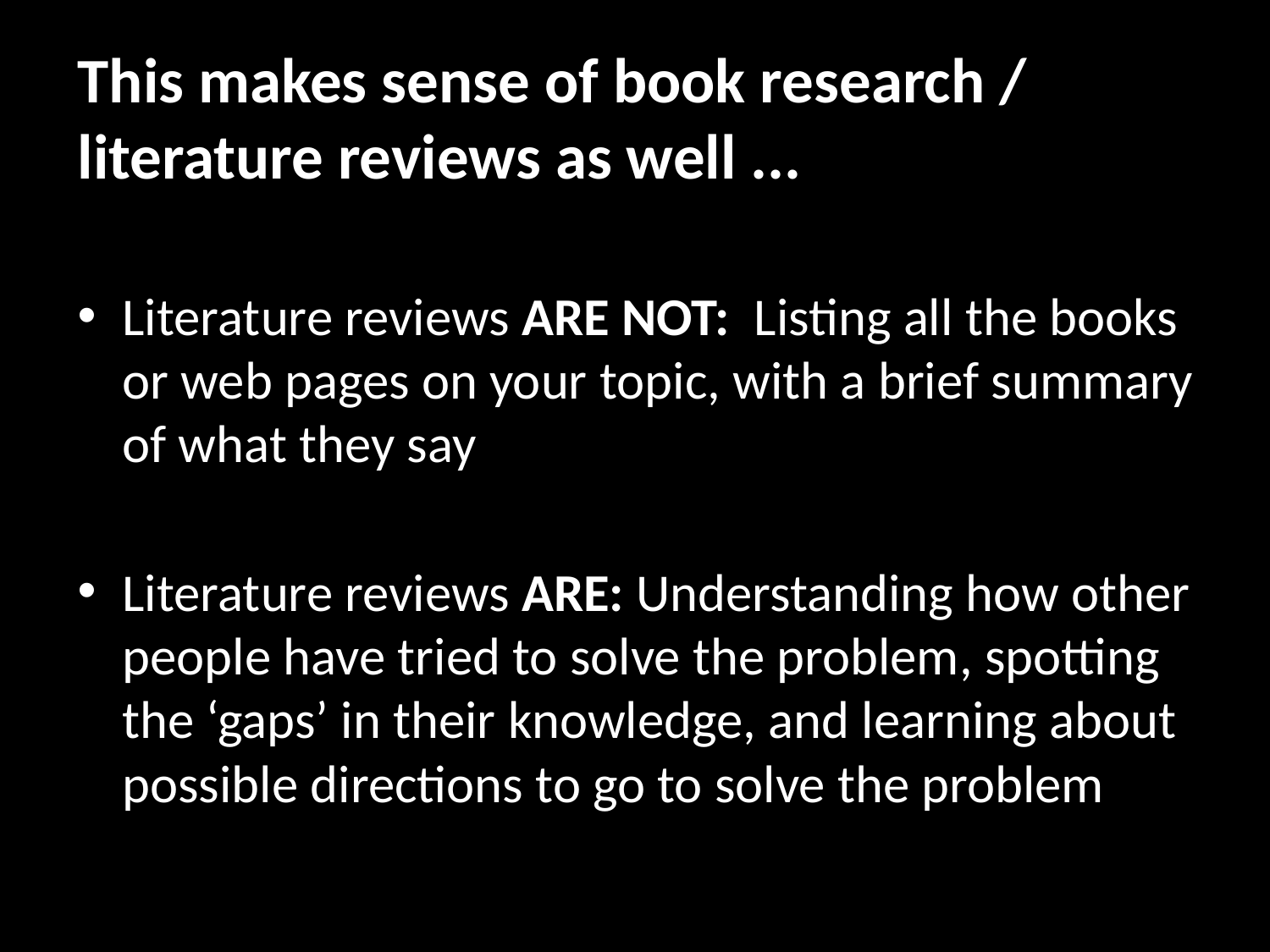

# This makes sense of book research / literature reviews as well ...
Literature reviews ARE NOT:  Listing all the books or web pages on your topic, with a brief summary of what they say

Literature reviews ARE: Understanding how other people have tried to solve the problem, spotting the ‘gaps’ in their knowledge, and learning about possible directions to go to solve the problem